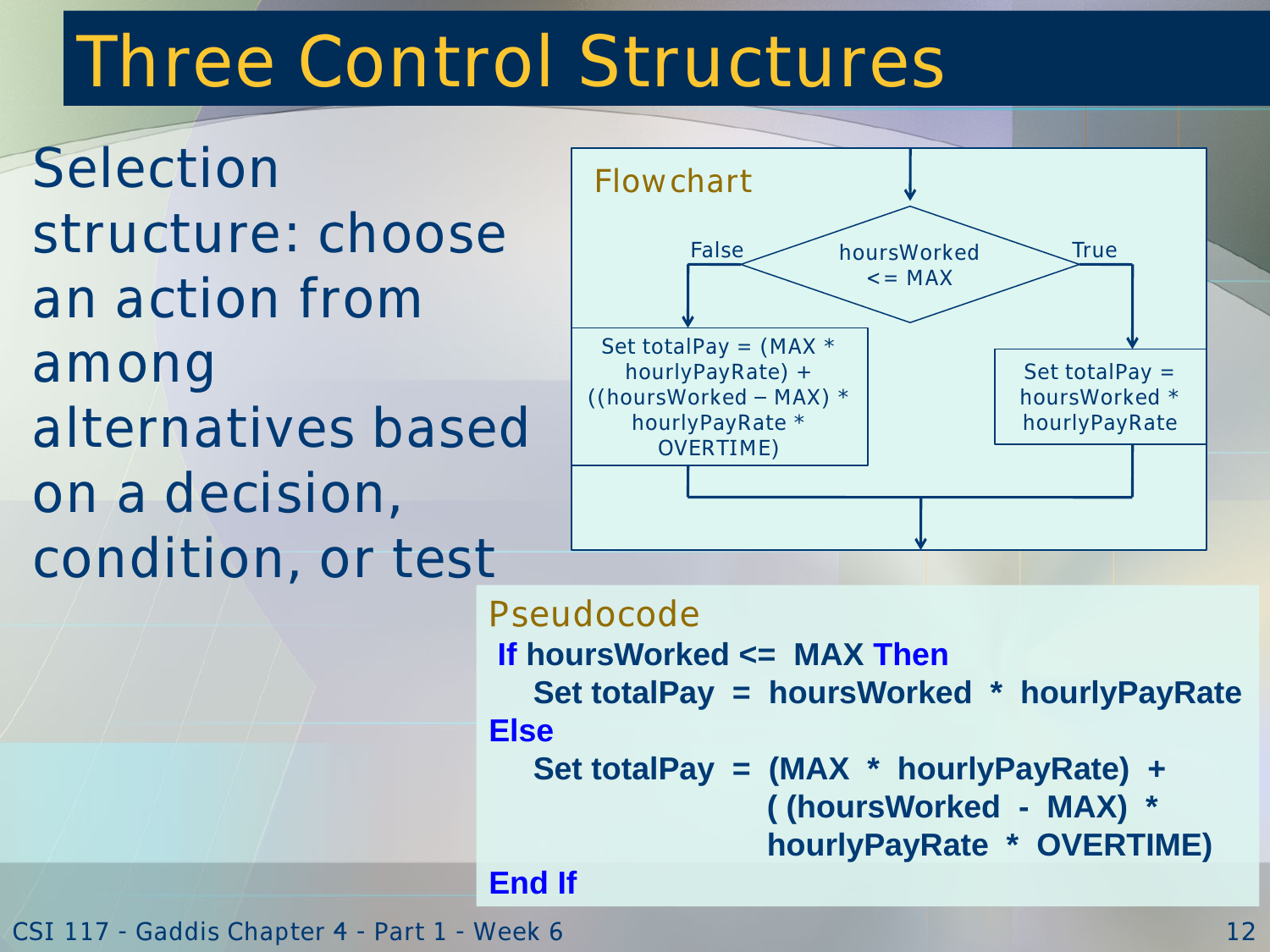

# Three Control Structures
Selection structure: choose an action from among alternatives based on a decision, condition, or test

hoursWorked <= MAX
False
True
Set totalPay = (MAX * hourlyPayRate) + ((hoursWorked – MAX) * hourlyPayRate * OVERTIME)
Set totalPay = hoursWorked * hourlyPayRate
Flowchart
Pseudocode
 If hoursWorked <=  MAX Then
     Set totalPay  =  hoursWorked  *  hourlyPayRate
Else
     Set totalPay  =  (MAX  *  hourlyPayRate)  +
 	                 ( (hoursWorked  -  MAX)  *
	                 hourlyPayRate  *  OVERTIME)
End If
CSI 117 - Gaddis Chapter 4 - Part 1 - Week 6
12